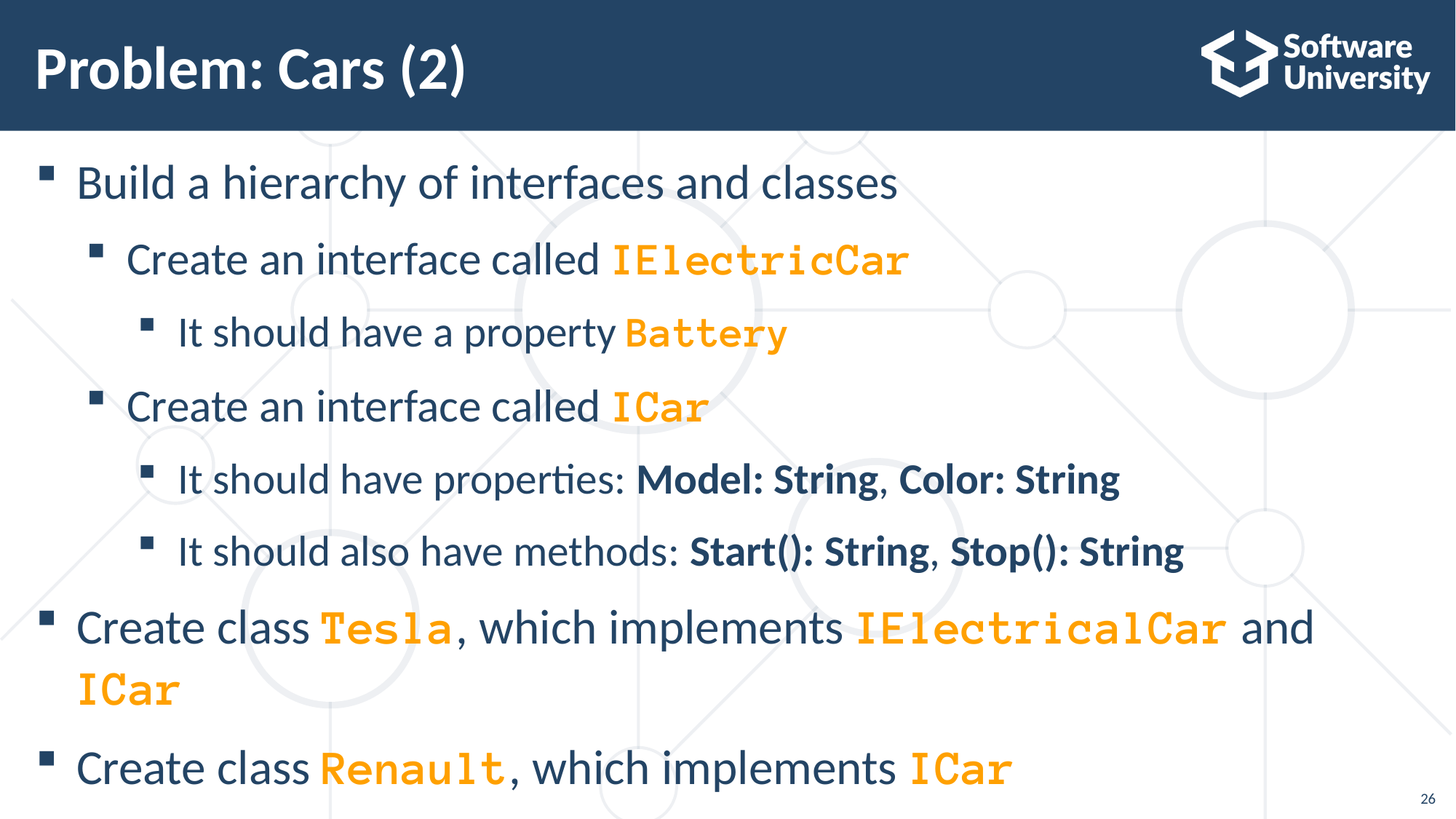

# Problem: Cars (2)
Build a hierarchy of interfaces and classes
Create an interface called IElectricCar
It should have a property Battery
Create an interface called ICar
It should have properties: Model: String, Color: String
It should also have methods: Start(): String, Stop(): String
Create class Tesla, which implements IElectricalCar and ICar
Create class Renault, which implements ICar
26